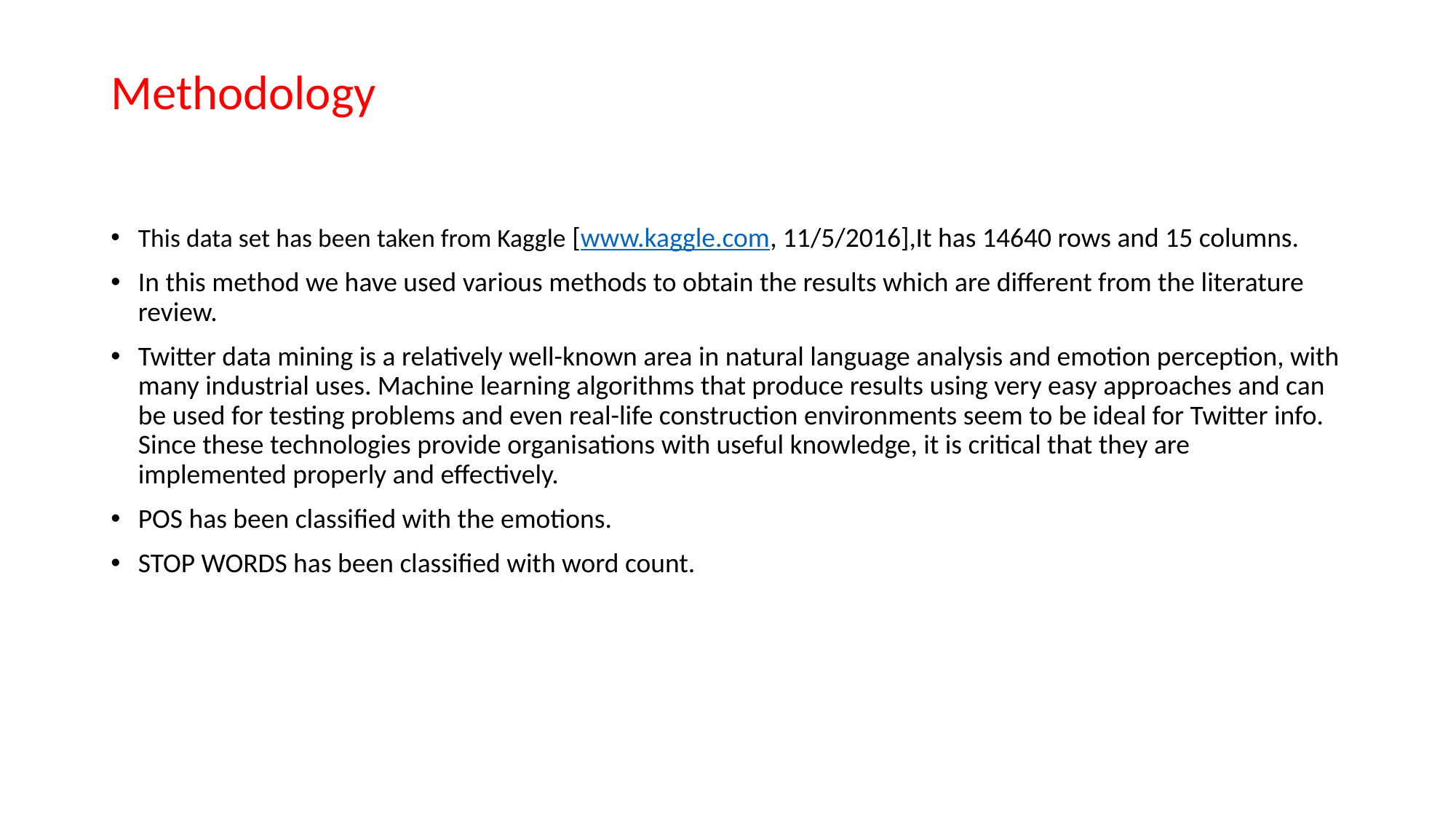

# Methodology
This data set has been taken from Kaggle [www.kaggle.com, 11/5/2016],It has 14640 rows and 15 columns.
In this method we have used various methods to obtain the results which are different from the literature review.
Twitter data mining is a relatively well-known area in natural language analysis and emotion perception, with many industrial uses. Machine learning algorithms that produce results using very easy approaches and can be used for testing problems and even real-life construction environments seem to be ideal for Twitter info. Since these technologies provide organisations with useful knowledge, it is critical that they are implemented properly and effectively.
POS has been classified with the emotions.
STOP WORDS has been classified with word count.